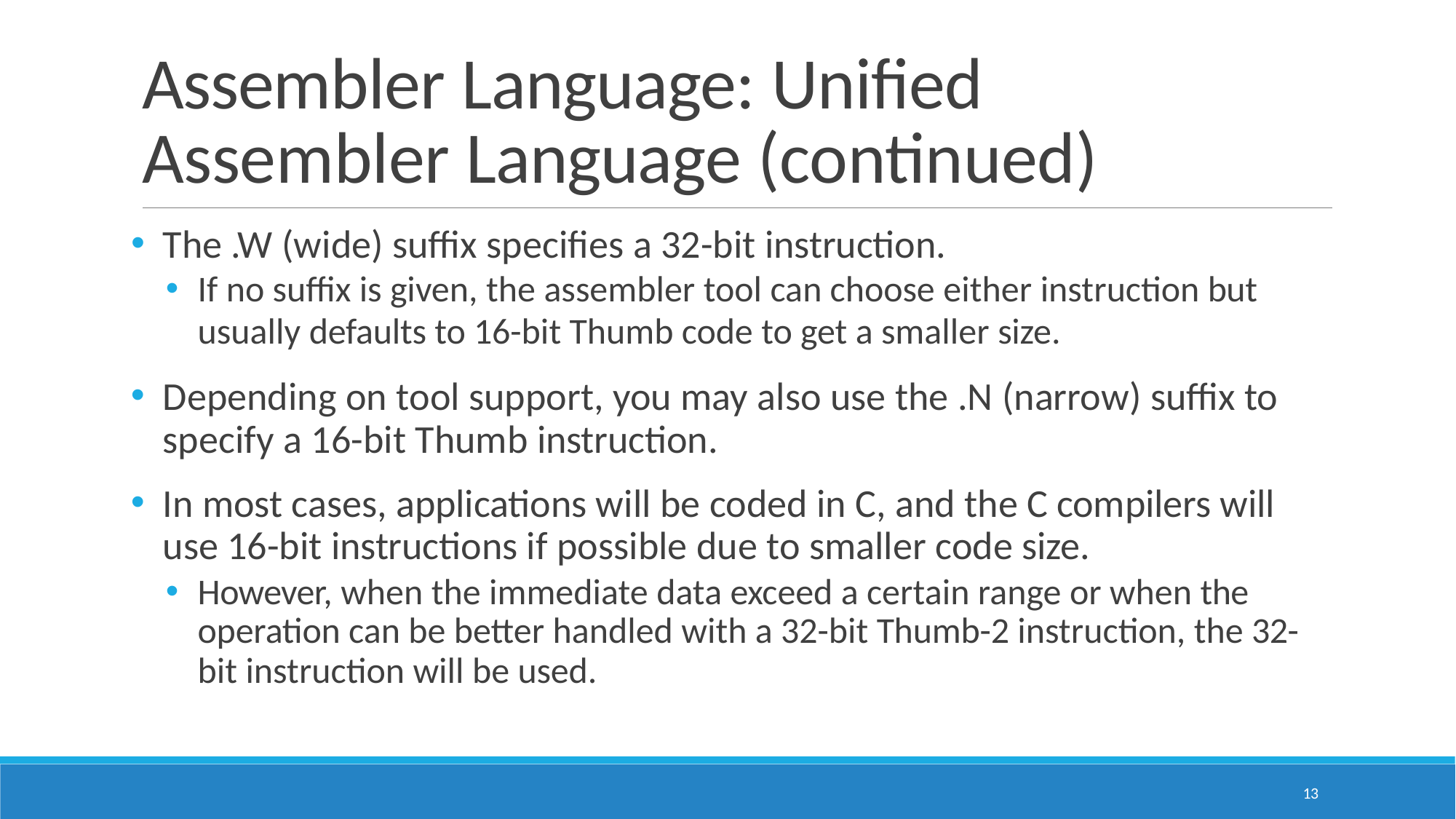

# Assembler Language: Unified Assembler Language (continued)
The .W (wide) suffix specifies a 32-bit instruction.
If no suffix is given, the assembler tool can choose either instruction but
usually defaults to 16-bit Thumb code to get a smaller size.
Depending on tool support, you may also use the .N (narrow) suffix to specify a 16-bit Thumb instruction.
In most cases, applications will be coded in C, and the C compilers will use 16-bit instructions if possible due to smaller code size.
However, when the immediate data exceed a certain range or when the operation can be better handled with a 32-bit Thumb-2 instruction, the 32- bit instruction will be used.
13